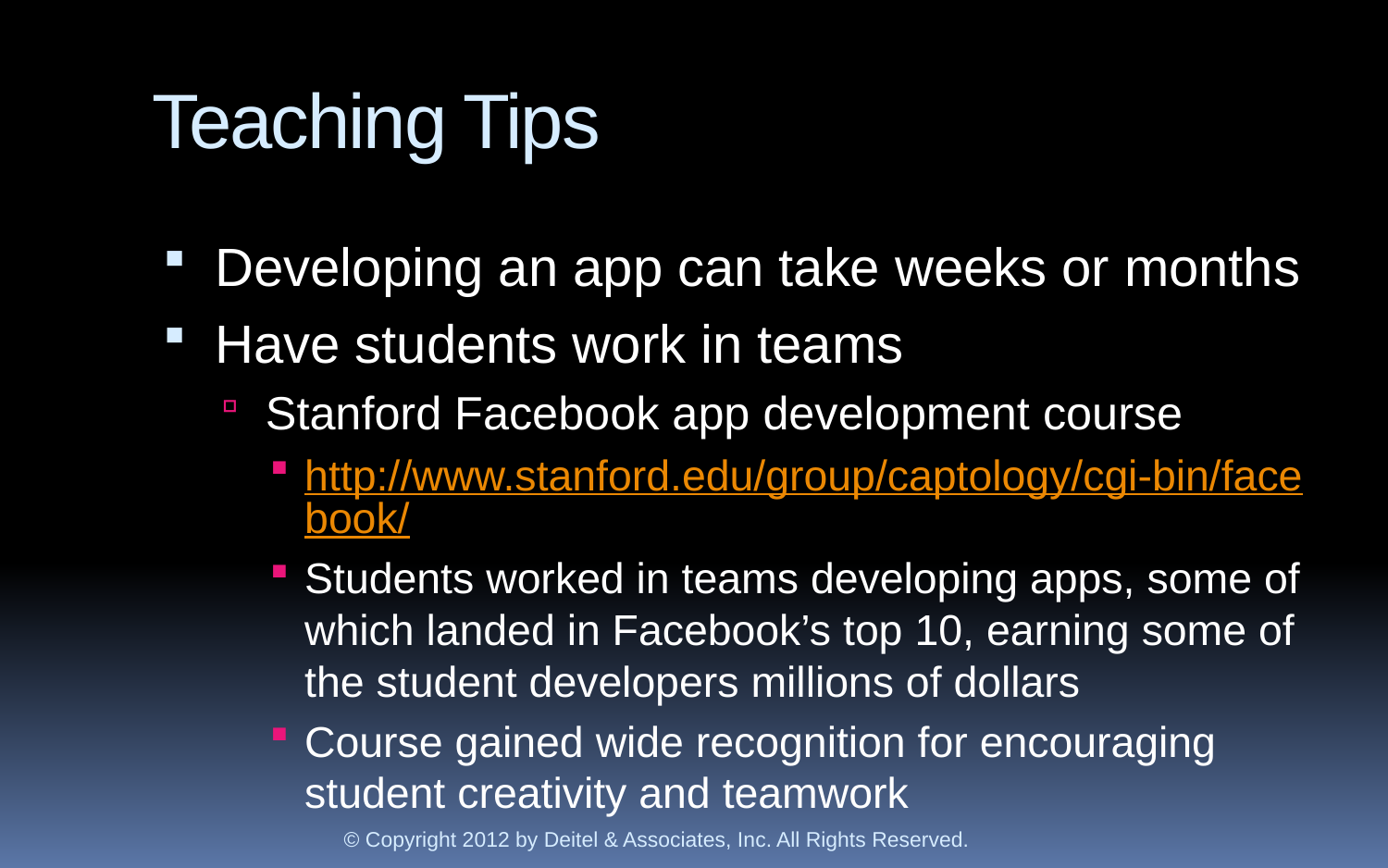

# Teaching Tips
Developing an app can take weeks or months
Have students work in teams
Stanford Facebook app development course
http://www.stanford.edu/group/captology/cgi-bin/facebook/
Students worked in teams developing apps, some of which landed in Facebook’s top 10, earning some of the student developers millions of dollars
Course gained wide recognition for encouraging student creativity and teamwork

© Copyright 2012 by Deitel & Associates, Inc. All Rights Reserved.